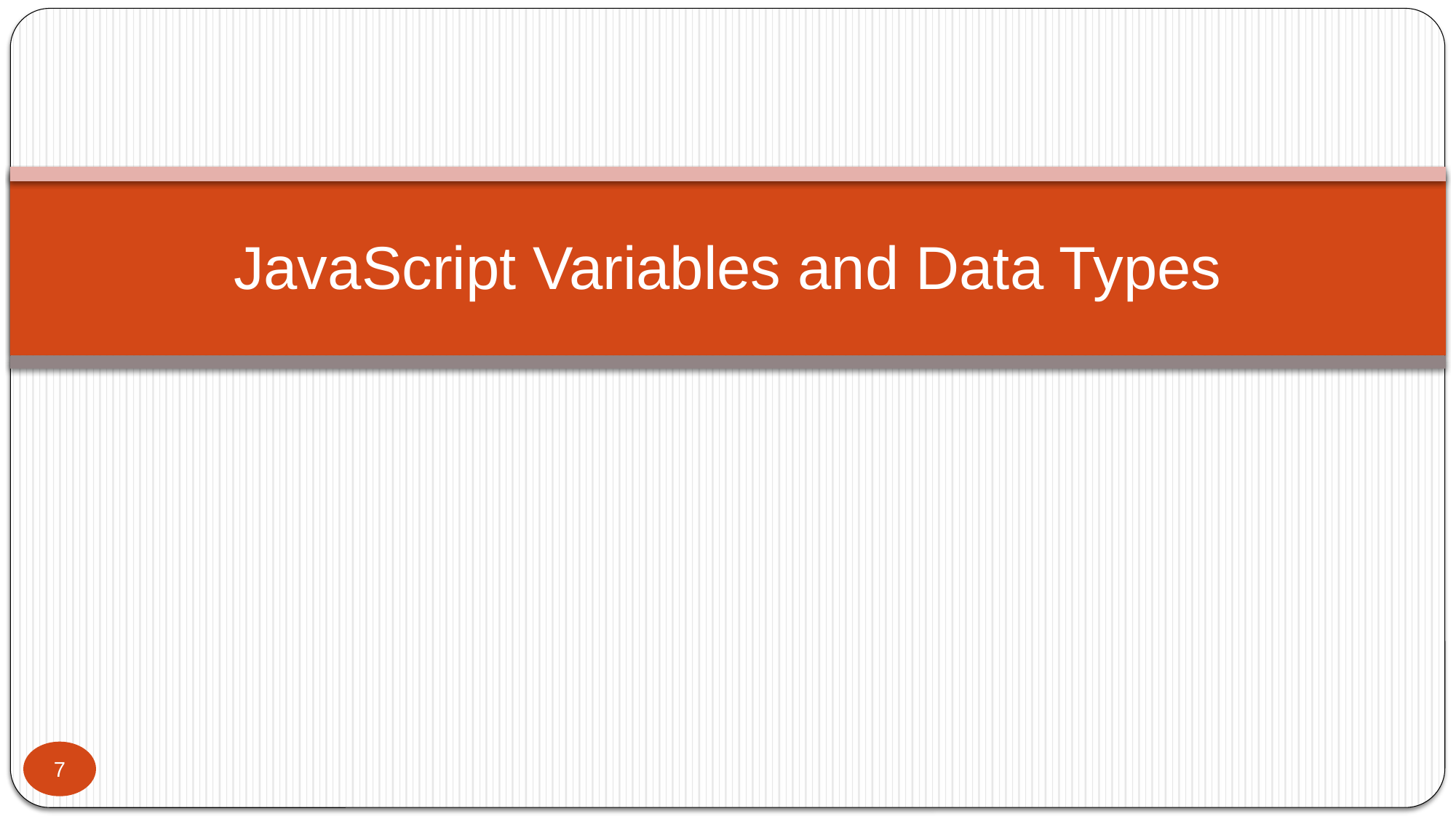

# JavaScript Variables and Data Types

7